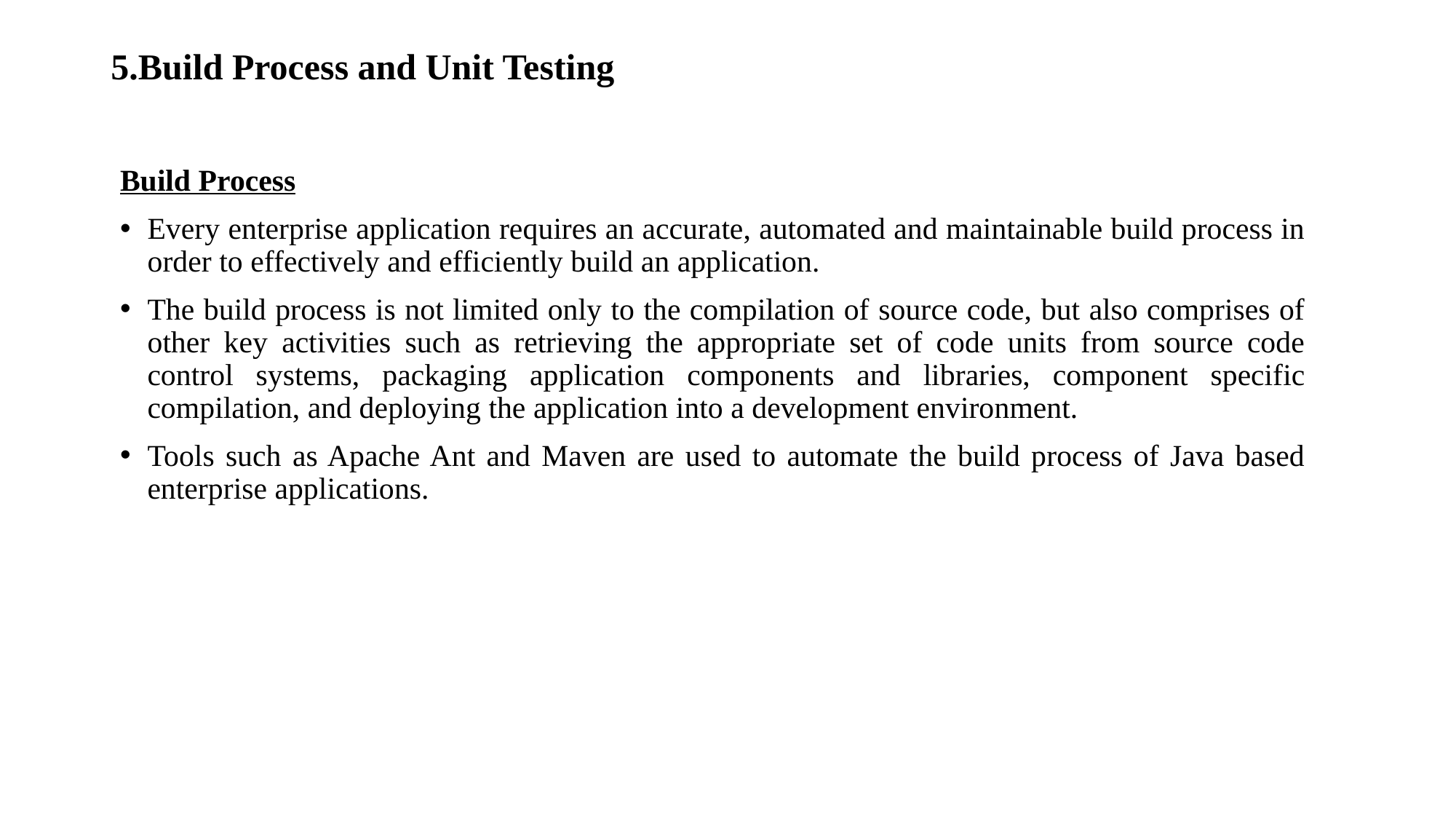

# 5.Build Process and Unit Testing
Build Process
Every enterprise application requires an accurate, automated and maintainable build process in order to effectively and efficiently build an application.
The build process is not limited only to the compilation of source code, but also comprises of other key activities such as retrieving the appropriate set of code units from source code control systems, packaging application components and libraries, component specific compilation, and deploying the application into a development environment.
Tools such as Apache Ant and Maven are used to automate the build process of Java based enterprise applications.